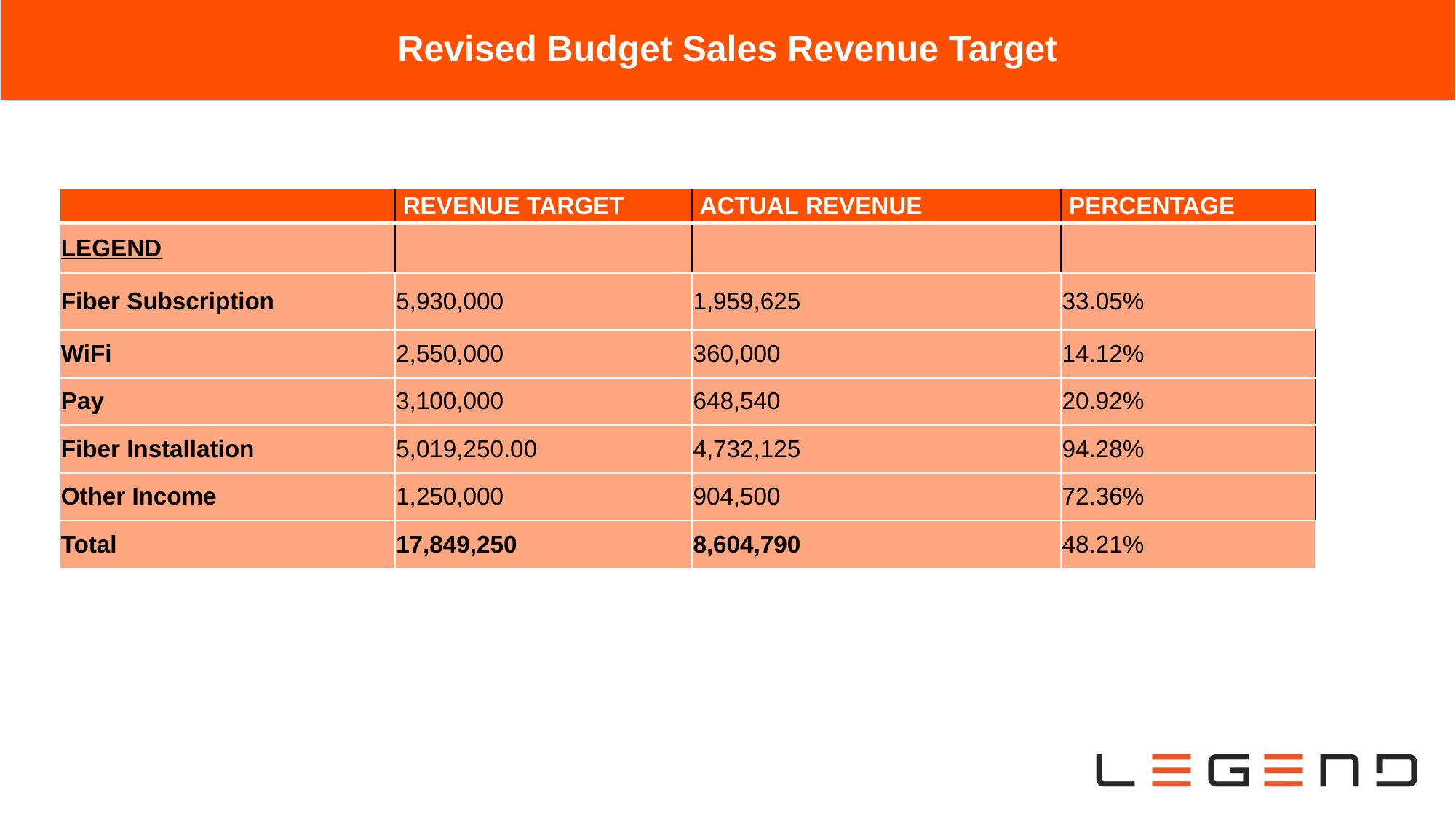

Revised Budget Sales Revenue Target
|  | REVENUE TARGET | ACTUAL REVENUE | PERCENTAGE |
| --- | --- | --- | --- |
| LEGEND |  |  |  |
| Fiber Subscription | 5,930,000 | 1,959,625 | 33.05% |
| WiFi | 2,550,000 | 360,000 | 14.12% |
| Pay | 3,100,000 | 648,540 | 20.92% |
| Fiber Installation | 5,019,250.00 | 4,732,125 | 94.28% |
| Other Income | 1,250,000 | 904,500 | 72.36% |
| Total | 17,849,250 | 8,604,790 | 48.21% |